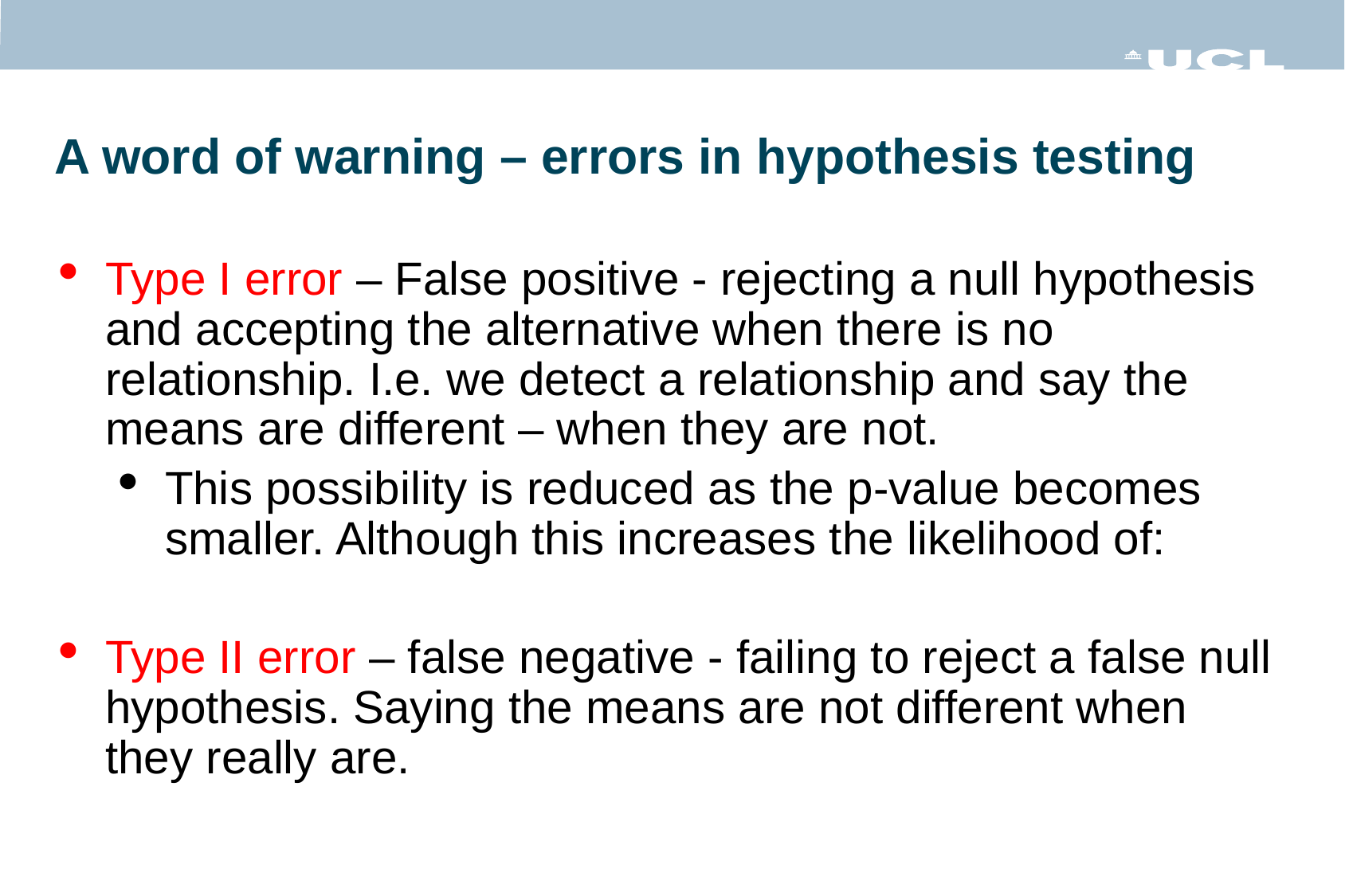

A word of warning – errors in hypothesis testing
Type I error – False positive - rejecting a null hypothesis  and accepting the alternative when there is no relationship. I.e. we detect a relationship and say the means are different – when they are not.
This possibility is reduced as the p-value becomes smaller. Although this increases the likelihood of:

Type II error – false negative - failing to reject a false null hypothesis. Saying the means are not different when they really are.